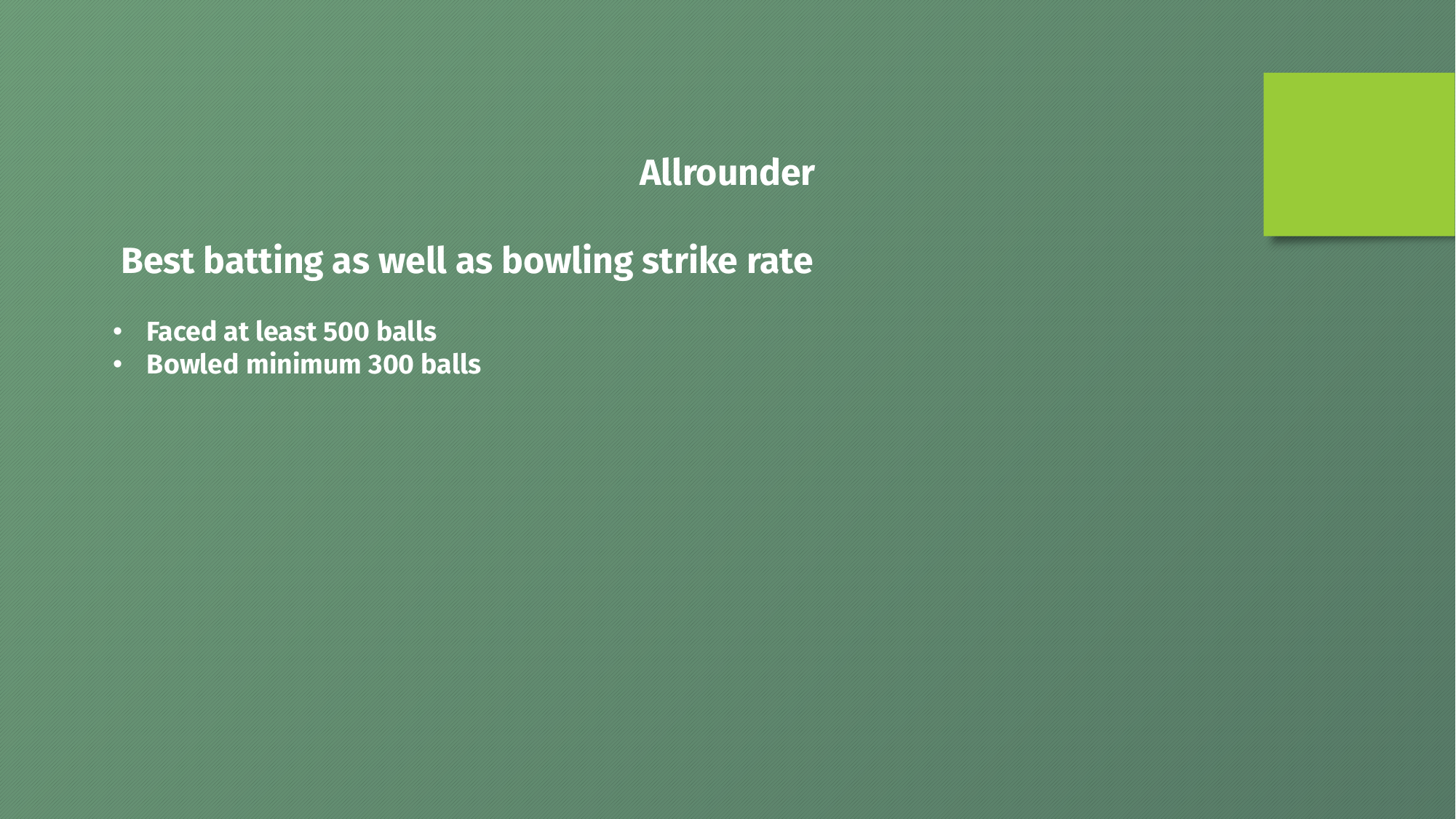

Allrounder
Best batting as well as bowling strike rate
Faced at least 500 balls
Bowled minimum 300 balls